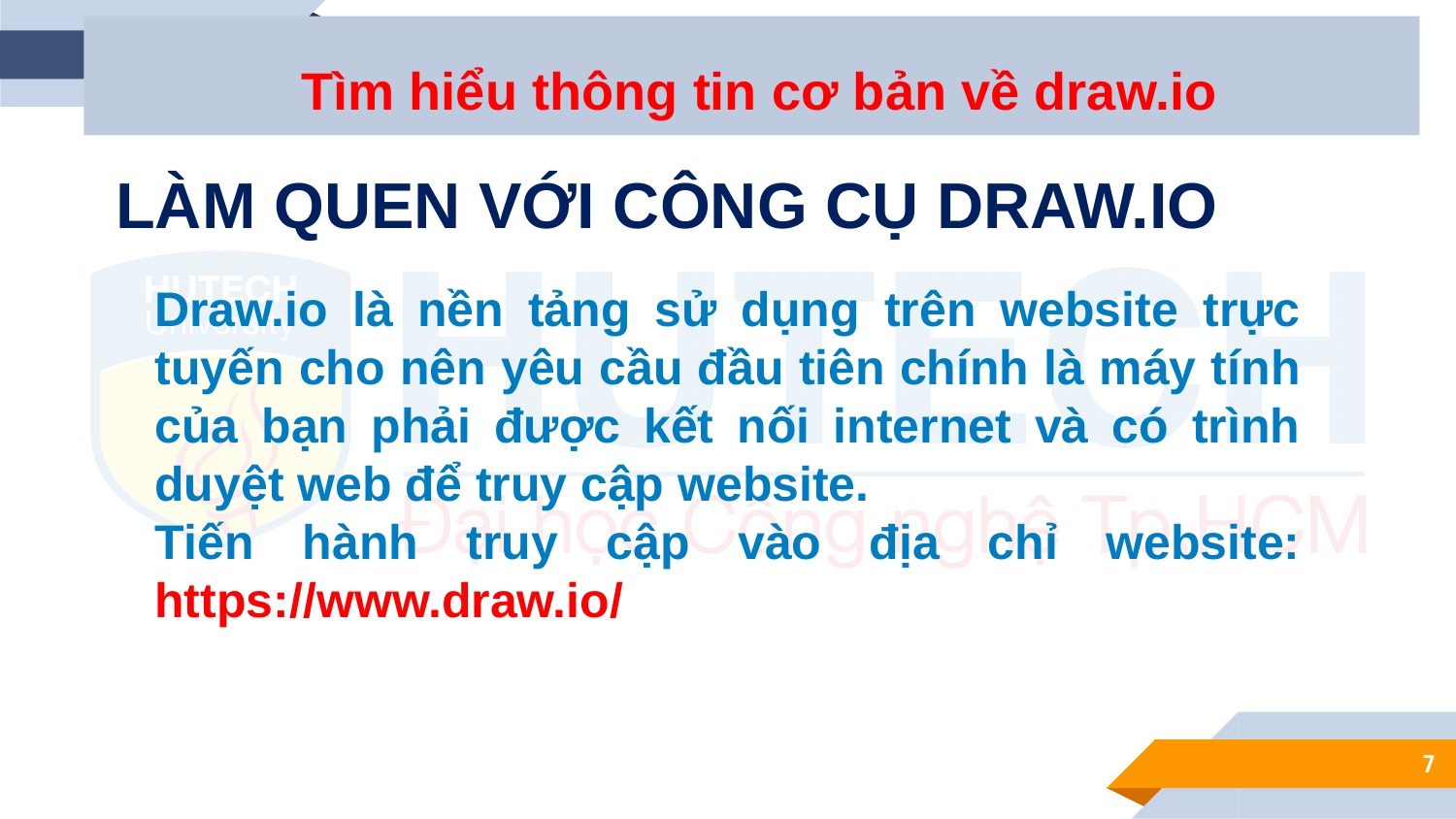

Tìm hiểu thông tin cơ bản về draw.io
LÀM QUEN VỚI CÔNG CỤ DRAW.IO
Draw.io là nền tảng sử dụng trên website trực tuyến cho nên yêu cầu đầu tiên chính là máy tính của bạn phải được kết nối internet và có trình duyệt web để truy cập website.
Tiến hành truy cập vào địa chỉ website: https://www.draw.io/
7